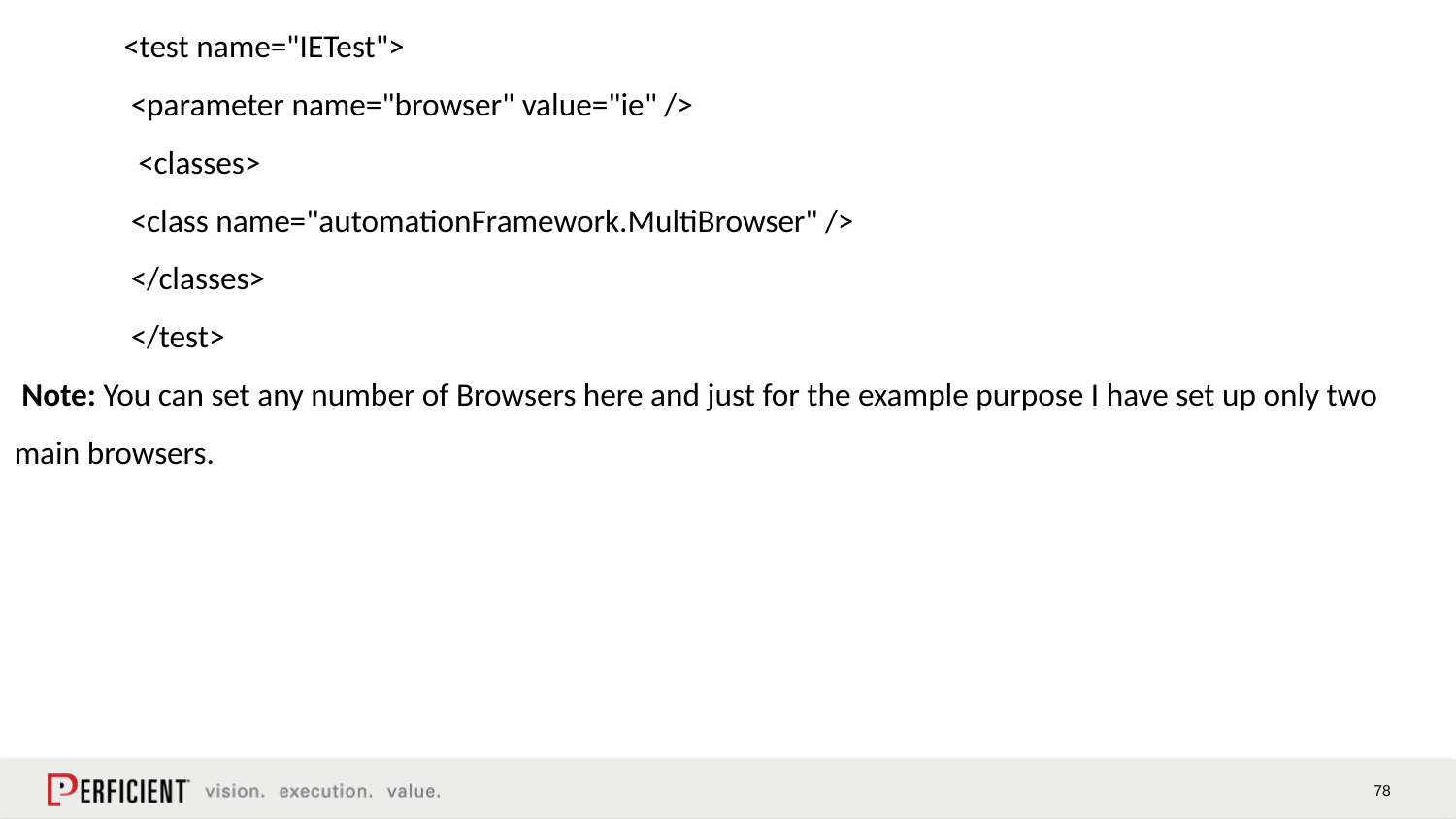

#
<test name="IETest">
 <parameter name="browser" value="ie" />
  <classes>
 <class name="automationFramework.MultiBrowser" />
 </classes>
 </test>
 Note: You can set any number of Browsers here and just for the example purpose I have set up only two main browsers.